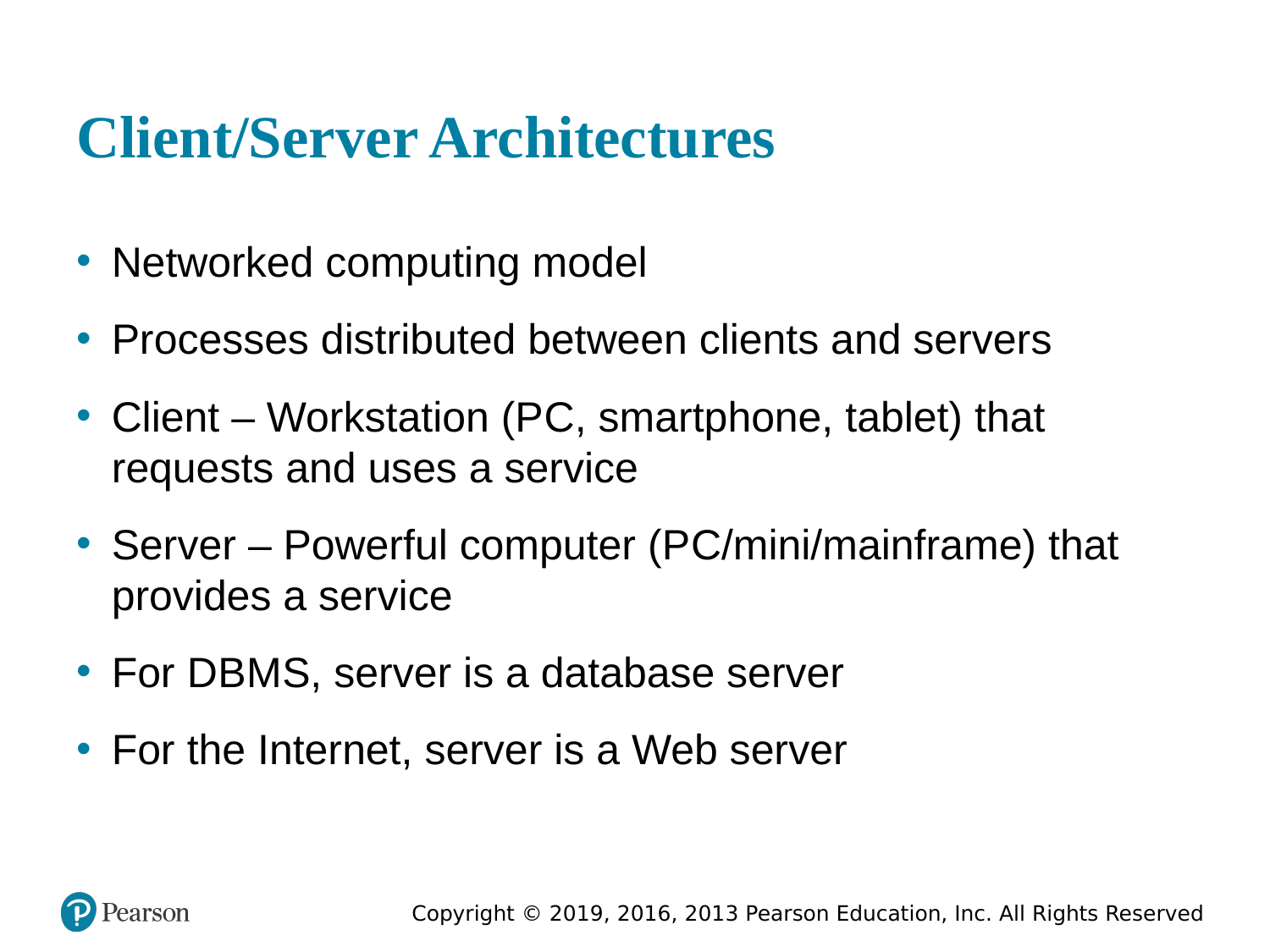

# Client/Server Architectures
Networked computing model
Processes distributed between clients and servers
Client – Workstation (P C, smartphone, tablet) that requests and uses a service
Server – Powerful computer (P C/mini/mainframe) that provides a service
For D B M S, server is a database server
For the Internet, server is a Web server